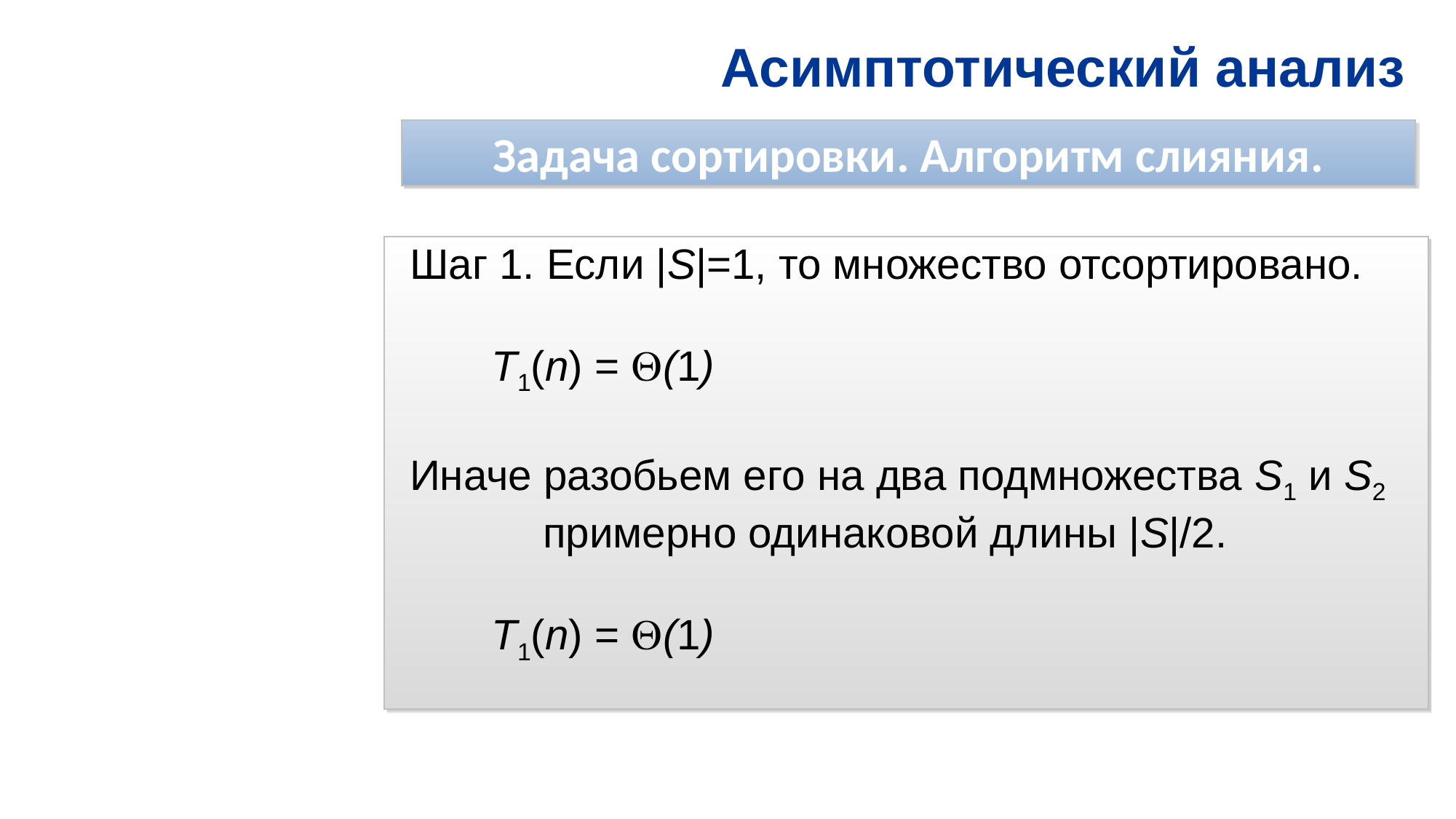

Асимптотический анализ
Задача сортировки. Алгоритм слияния.
Шаг 1. Если |S|=1, то множество отсортировано.

T1(n) = Θ(1)

Иначе разобьем его на два подмножества S1 и S2 примерно одинаковой длины |S|/2.

T1(n) = Θ(1)